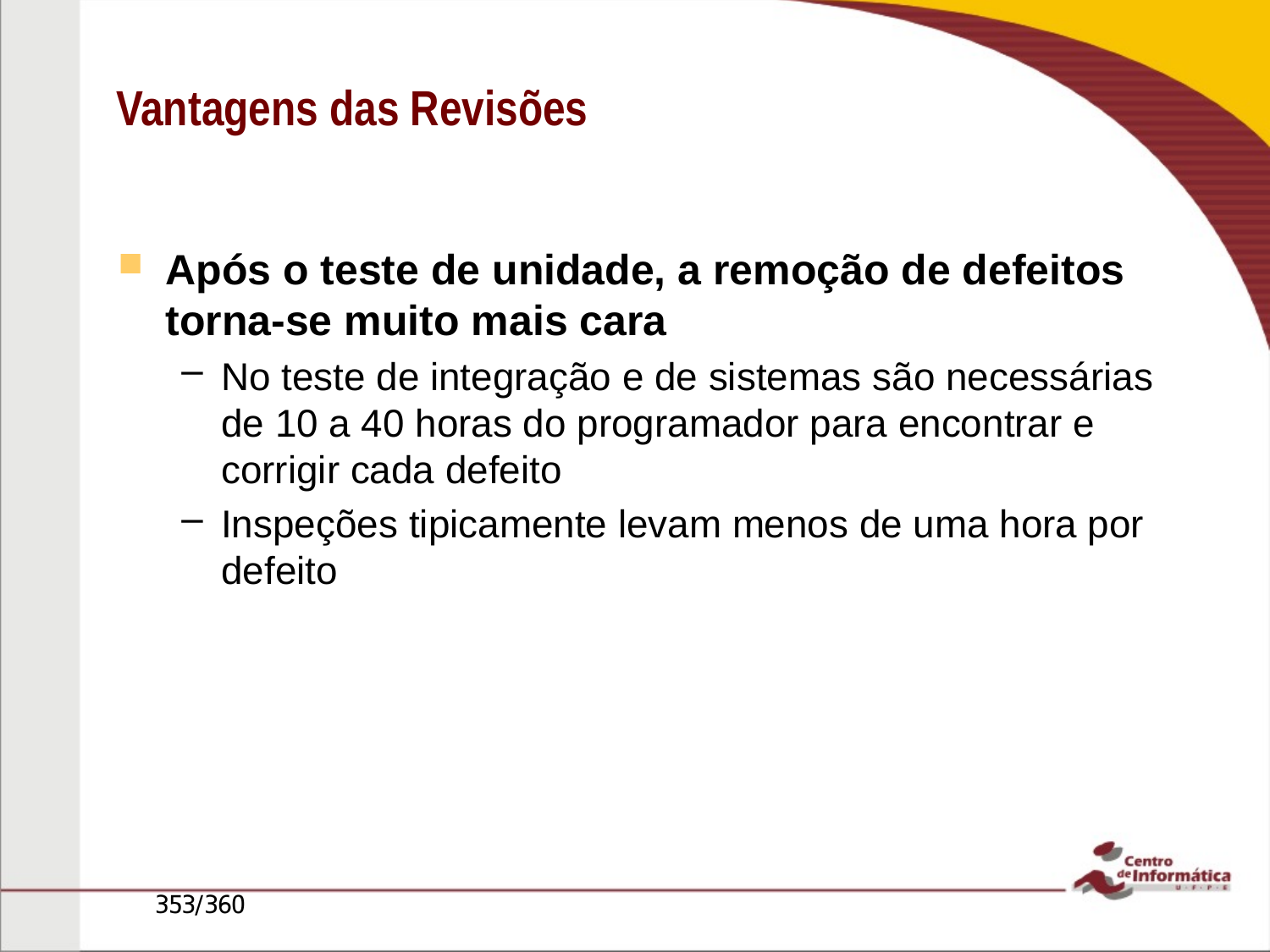

Vantagens das Revisões
Após o teste de unidade, a remoção de defeitos torna-se muito mais cara
No teste de integração e de sistemas são necessárias de 10 a 40 horas do programador para encontrar e corrigir cada defeito
Inspeções tipicamente levam menos de uma hora por defeito
353/360